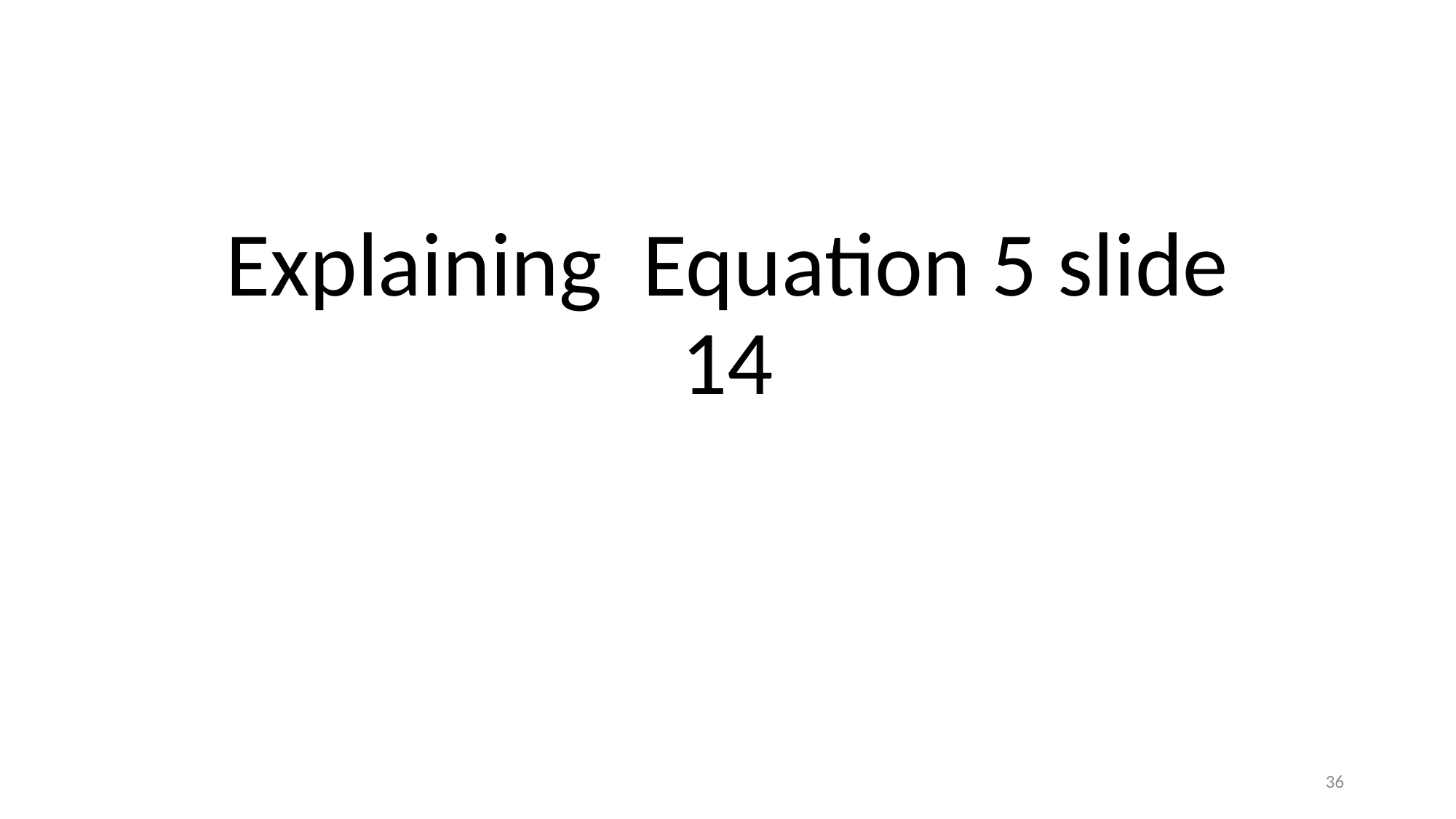

# Explaining  Equation 5 slide 14

36